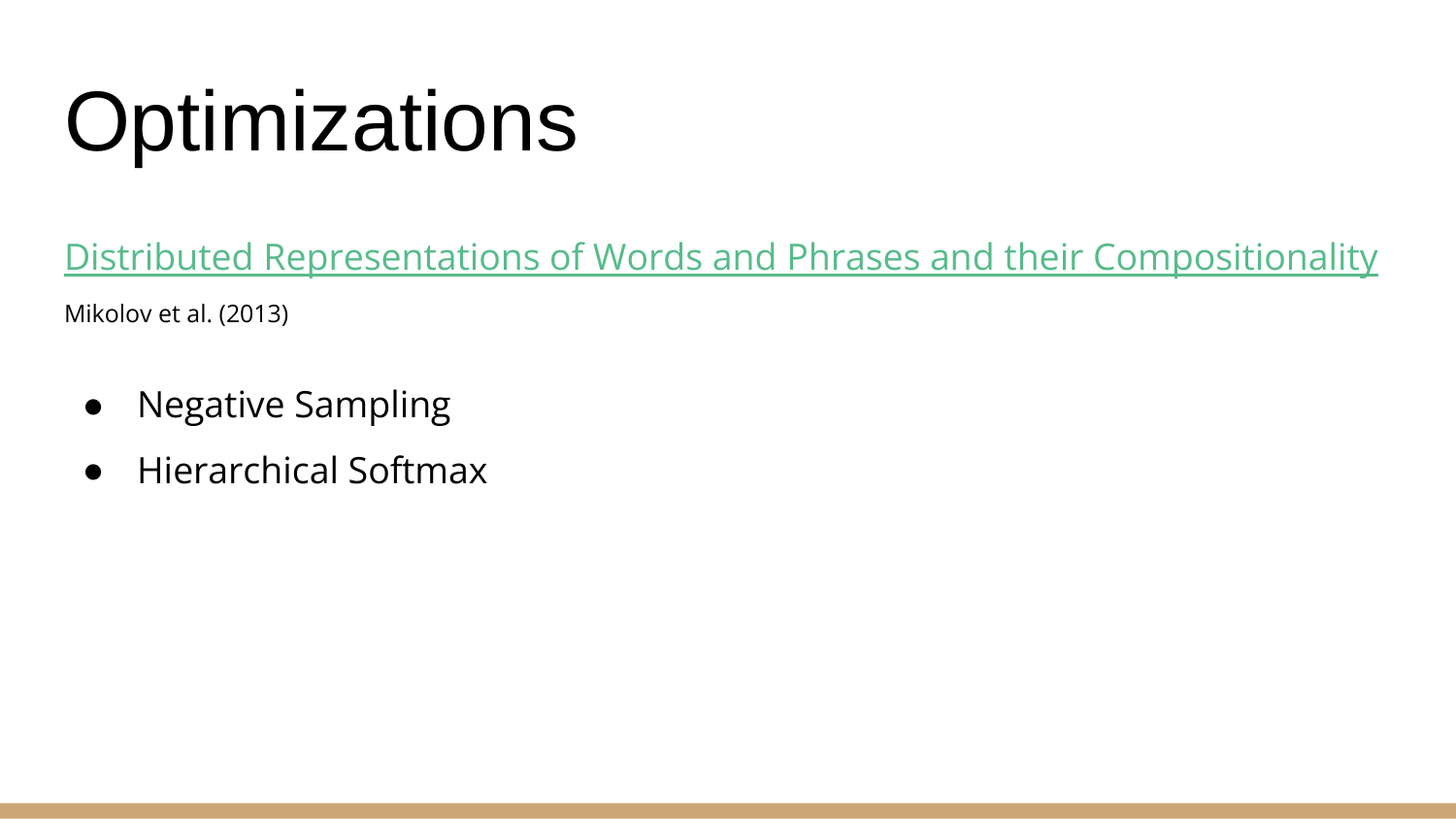

# Optimizations
Distributed Representations of Words and Phrases and their Compositionality
Mikolov et al. (2013)
Negative Sampling
Hierarchical Softmax